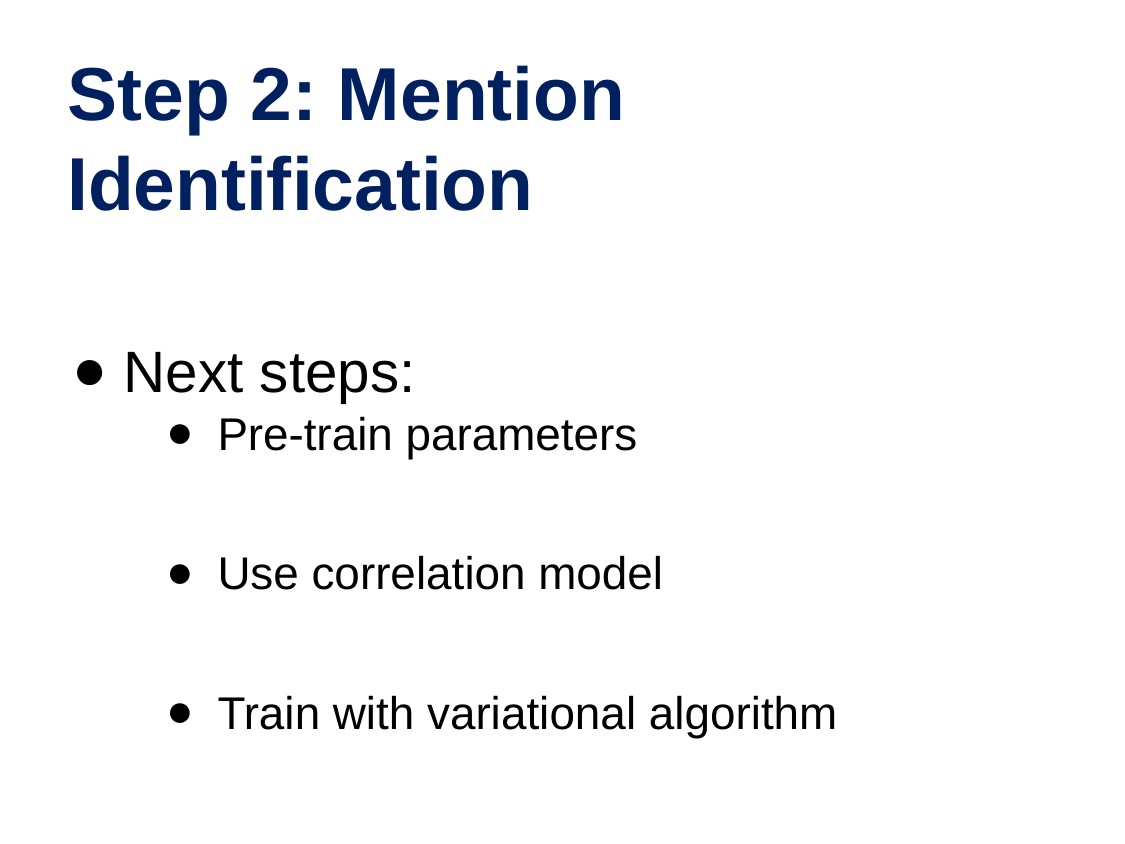

# Step 2: Mention Identification

Next steps:
Pre-train parameters

Use correlation model

Train with variational algorithm